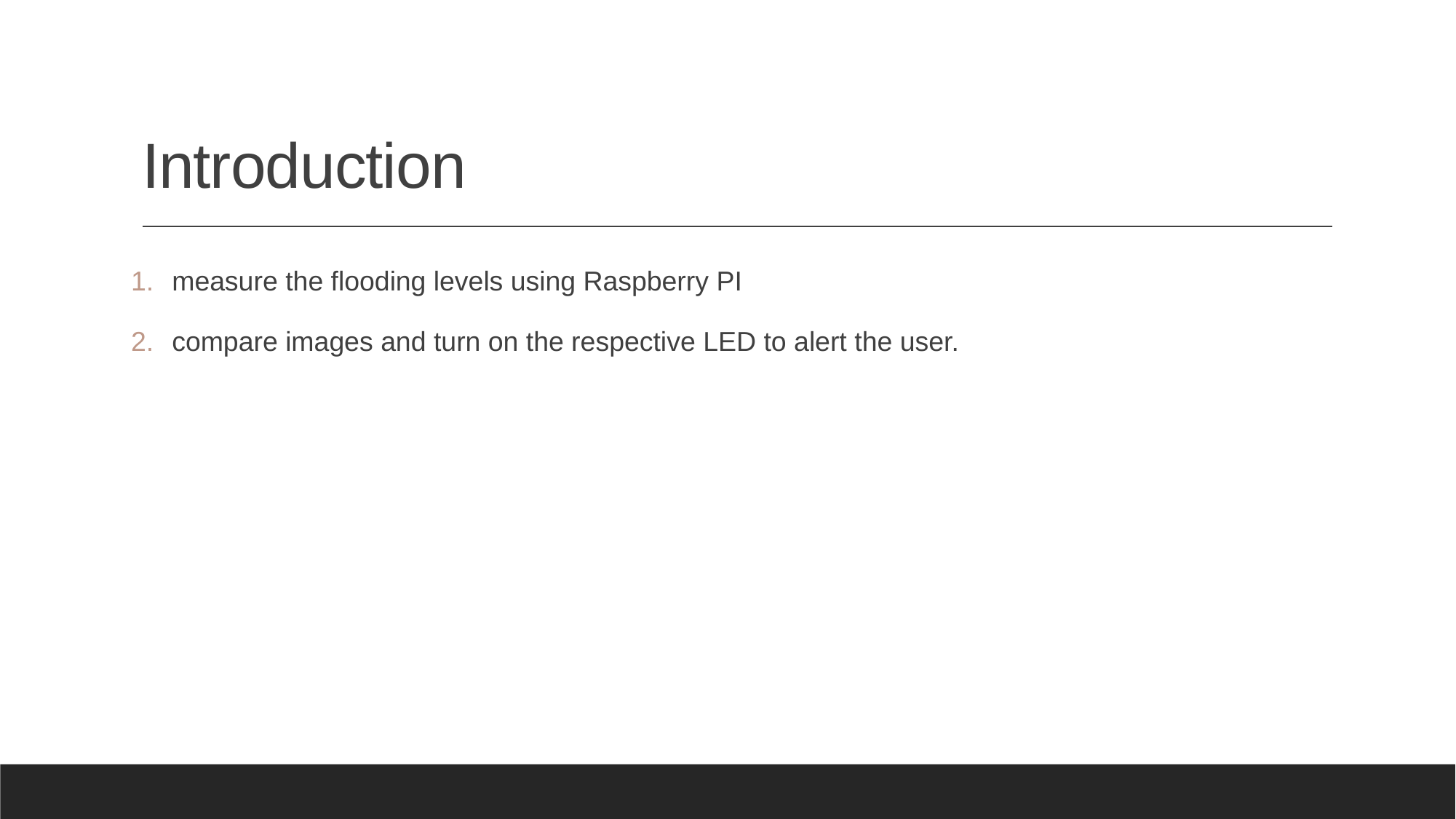

# Introduction
measure the flooding levels using Raspberry PI
compare images and turn on the respective LED to alert the user.